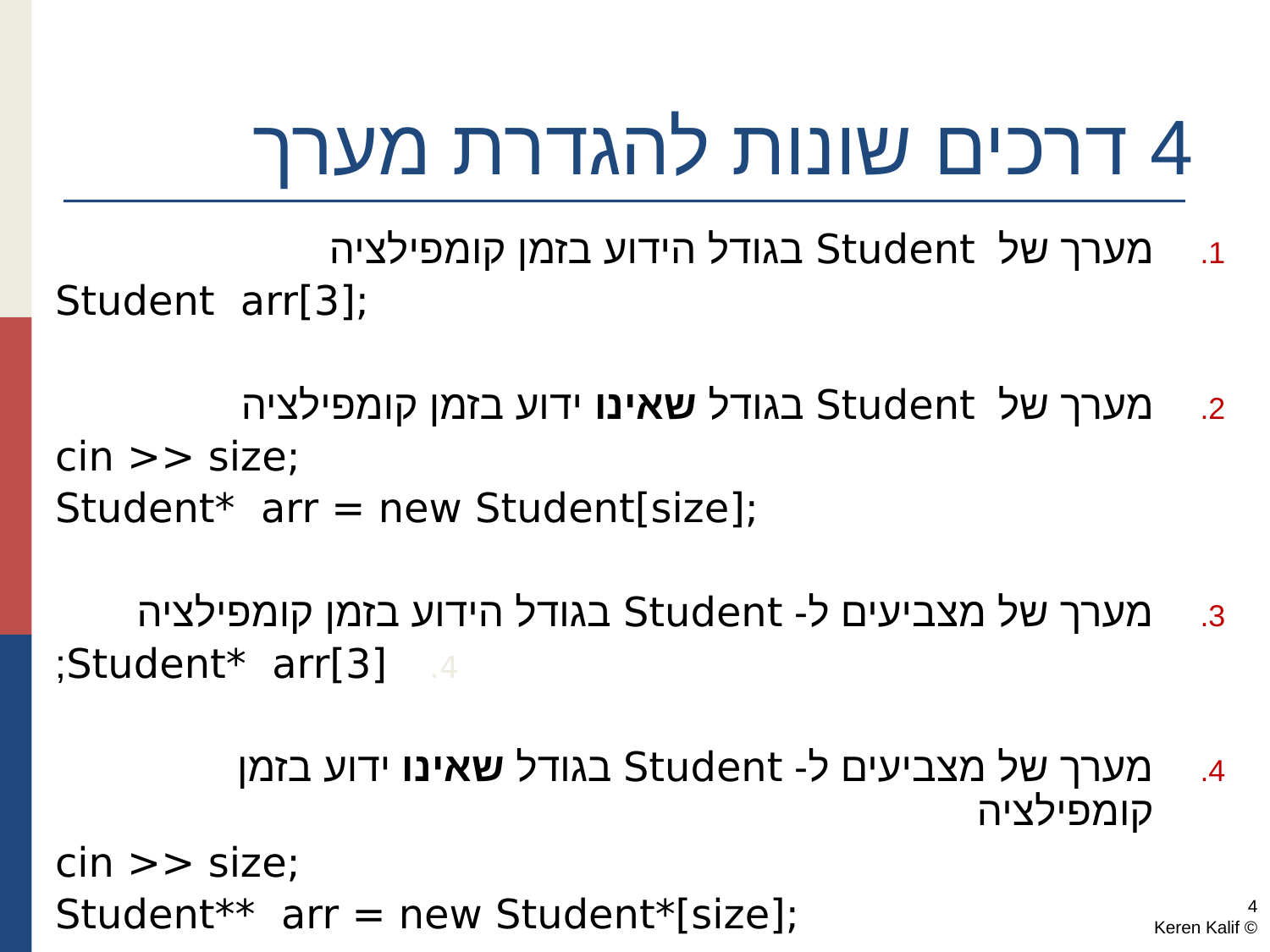

# 4 דרכים שונות להגדרת מערך
מערך של  Student בגודל הידוע בזמן קומפילציה
Student  arr[3];

מערך של  Student בגודל שאינו ידוע בזמן קומפילציה
cin >> size;
Student*  arr = new Student[size];

מערך של מצביעים ל- Student בגודל הידוע בזמן קומפילציה
Student*  arr[3];

מערך של מצביעים ל- Student בגודל שאינו ידוע בזמן קומפילציה
cin >> size;
Student**  arr = new Student*[size];
4
© Keren Kalif